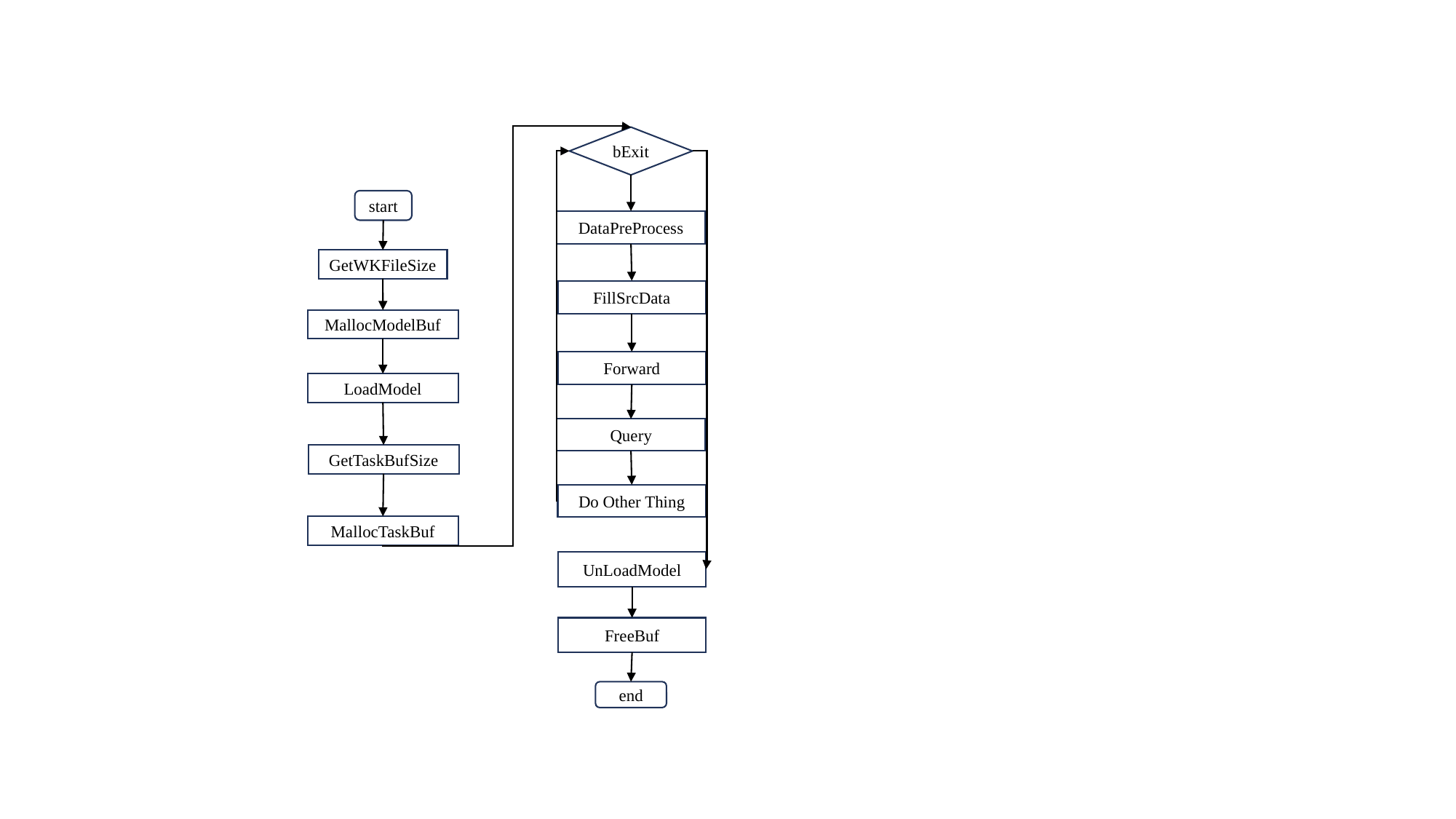

bExit
start
DataPreProcess
GetWKFileSize
FillSrcData
MallocModelBuf
Forward
LoadModel
Query
GetTaskBufSize
Do Other Thing
MallocTaskBuf
UnLoadModel
FreeBuf
end